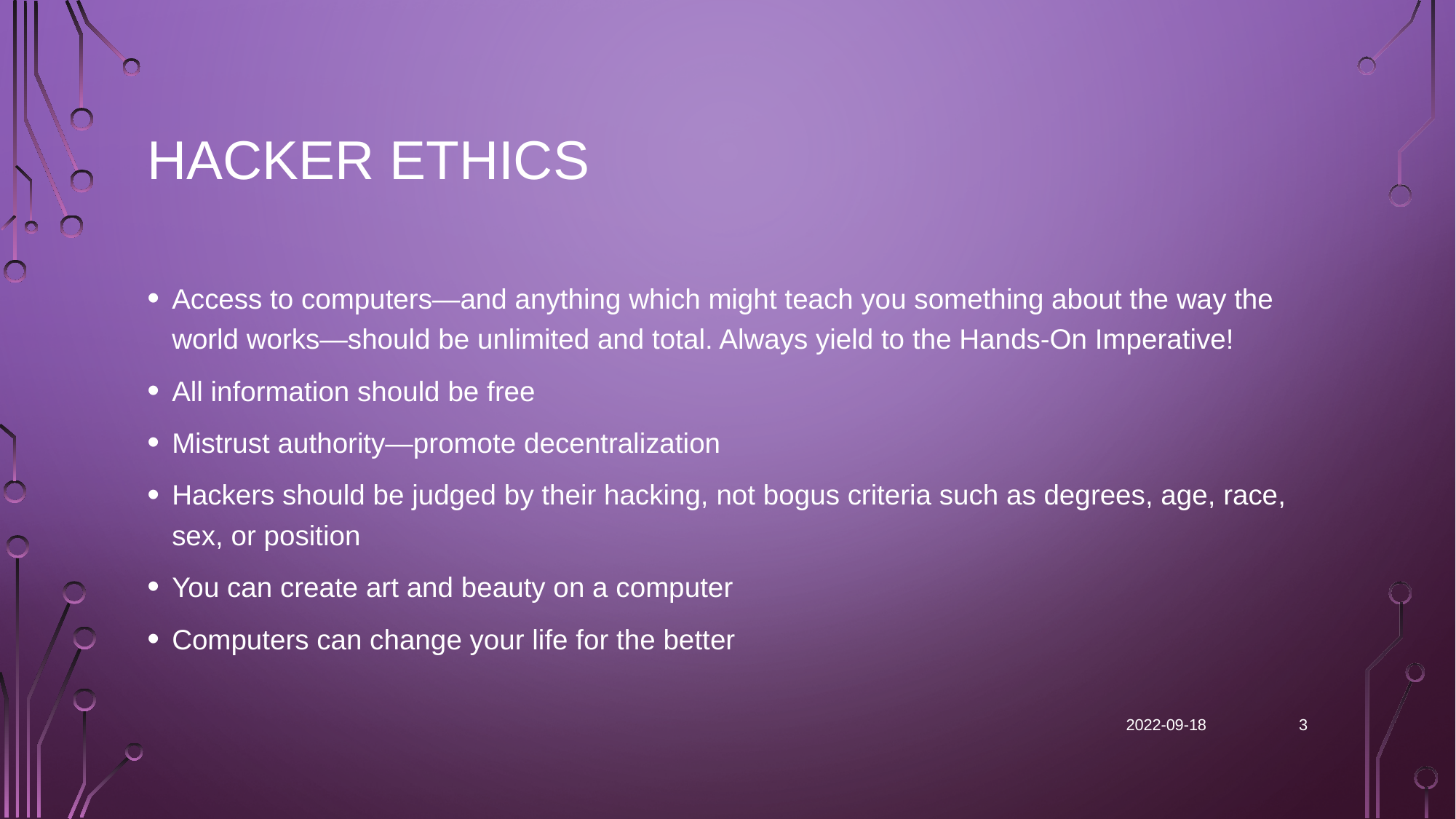

# Hacker Ethics
Access to computers—and anything which might teach you something about the way the world works—should be unlimited and total. Always yield to the Hands-On Imperative!
All information should be free
Mistrust authority—promote decentralization
Hackers should be judged by their hacking, not bogus criteria such as degrees, age, race, sex, or position
You can create art and beauty on a computer
Computers can change your life for the better
3
2022-09-18